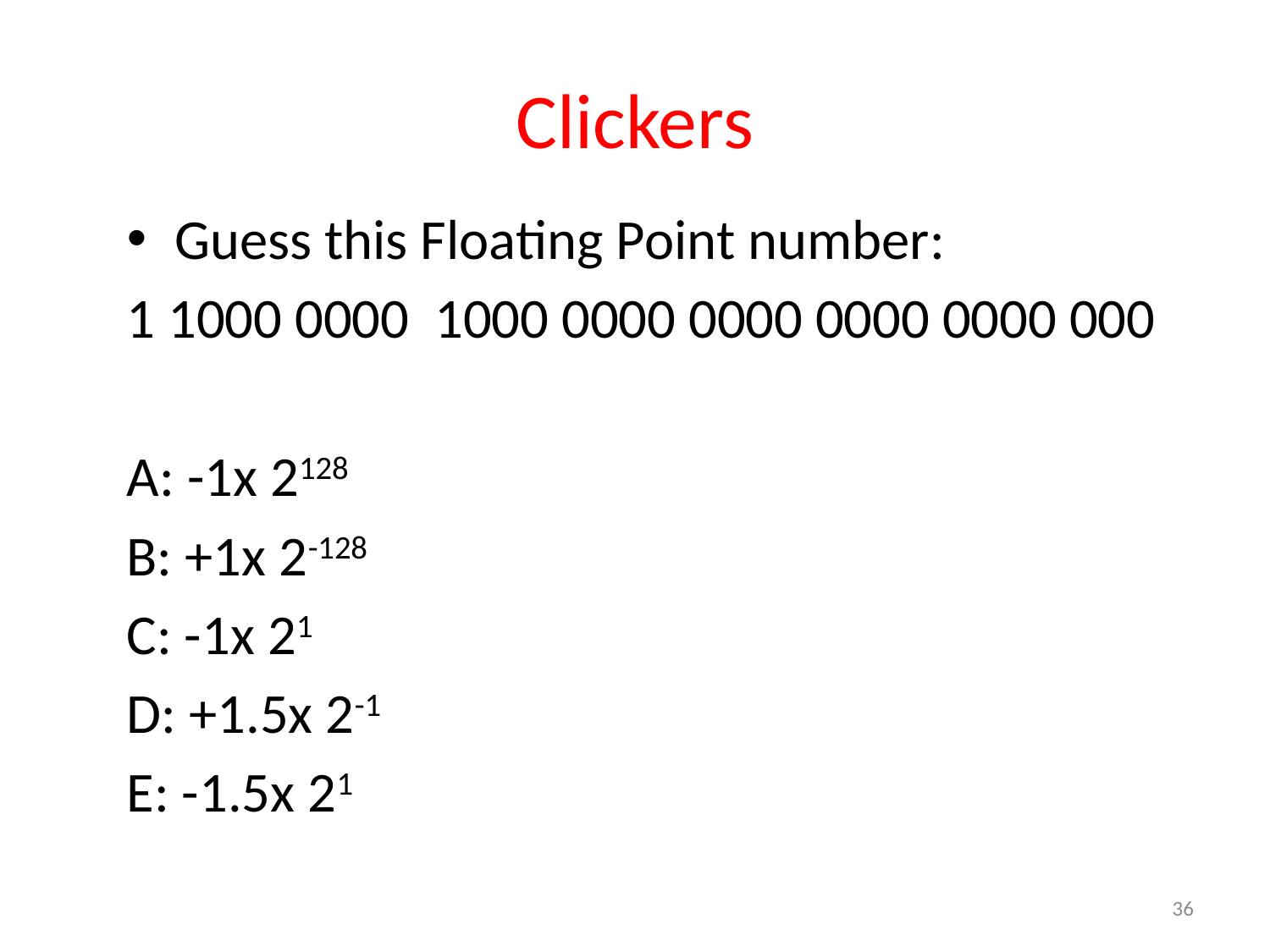

# Clickers
Guess this Floating Point number:
1 1000 0000  1000 0000 0000 0000 0000 000

A: -1x 2128
B: +1x 2-128
C: -1x 21
D: +1.5x 2-1
E: -1.5x 21

36